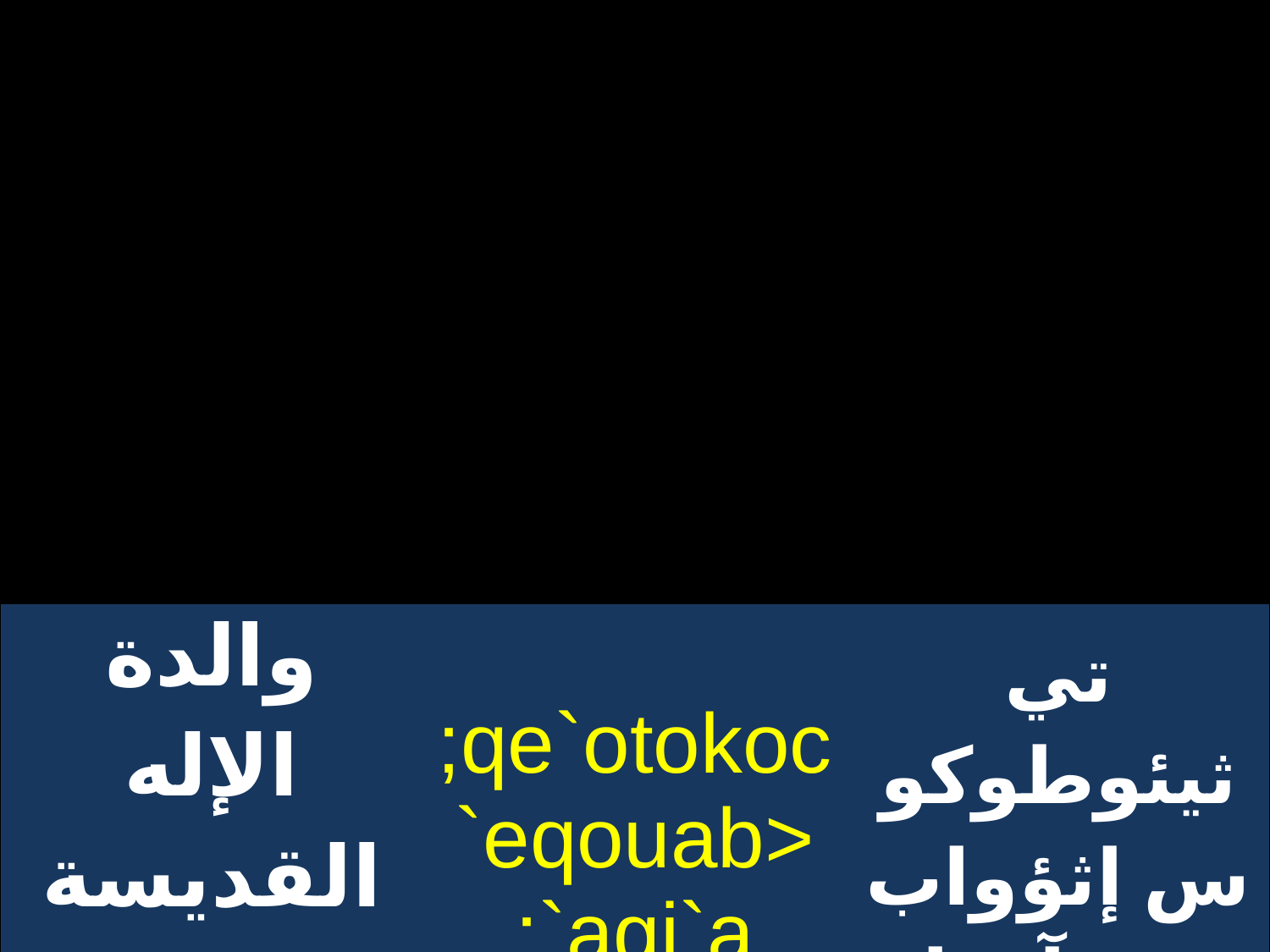

| والدة الإله القديسة الطاهرة مريم | ;qe`otokoc `eqouab> ;`agi`a Mari`a | تي ثيئوطوكوس إثؤواب تي آجيا ماريا |
| --- | --- | --- |